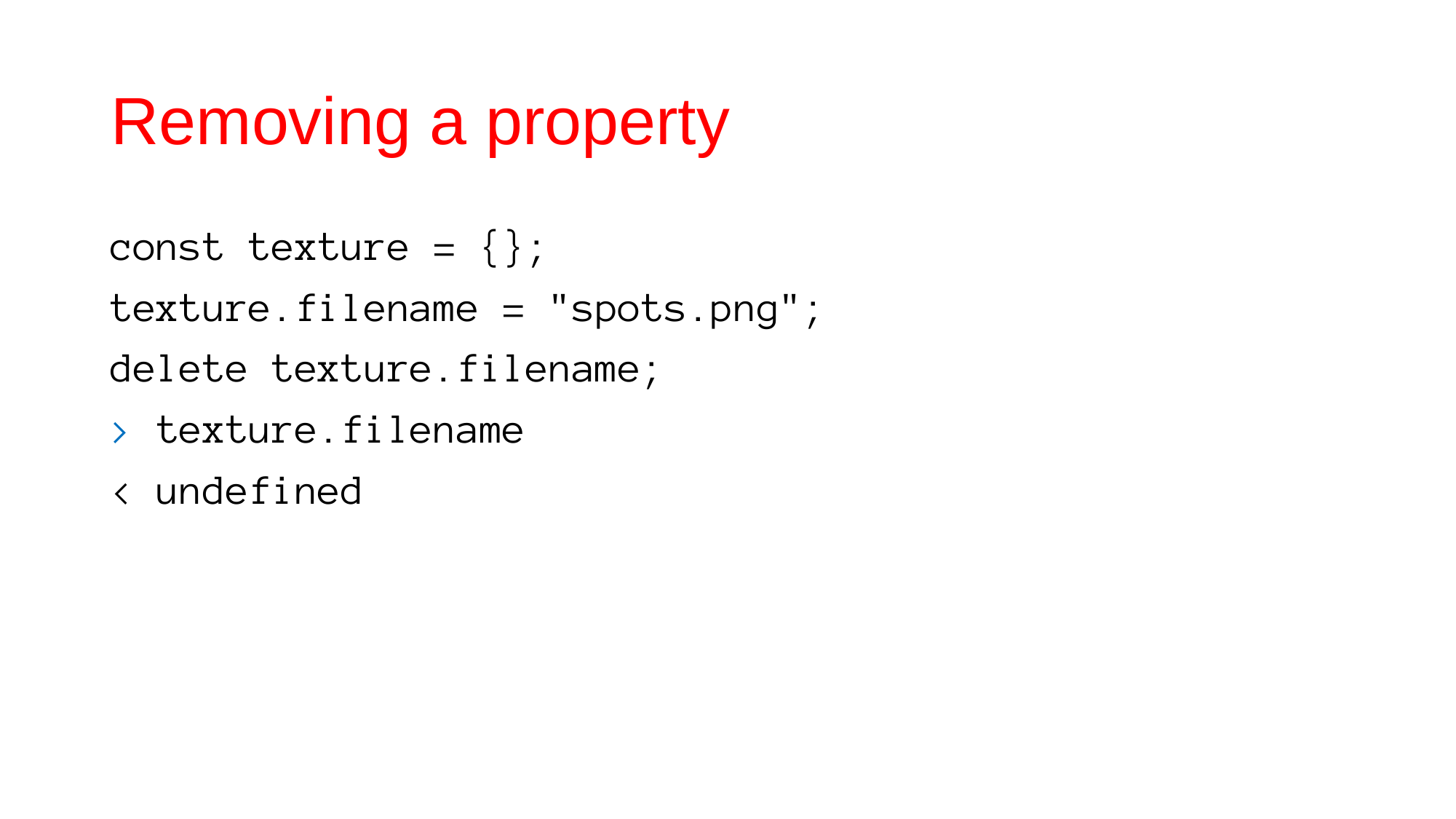

# Removing a property
const texture = {};
texture.filename = "spots.png";
delete texture.filename;
> texture.filename
< undefined